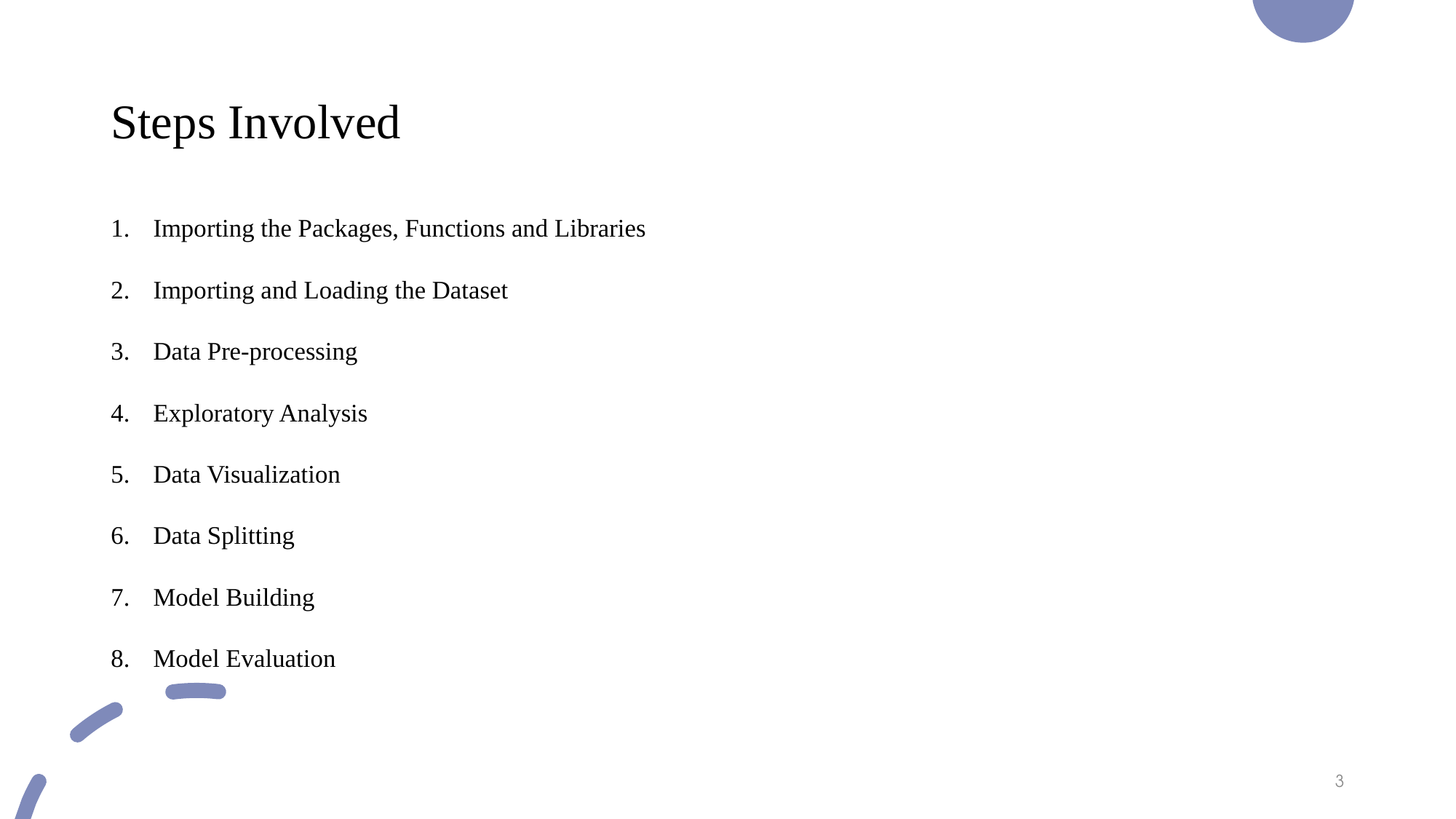

# Steps Involved
Importing the Packages, Functions and Libraries
Importing and Loading the Dataset
Data Pre-processing
Exploratory Analysis
Data Visualization
Data Splitting
Model Building
Model Evaluation

3